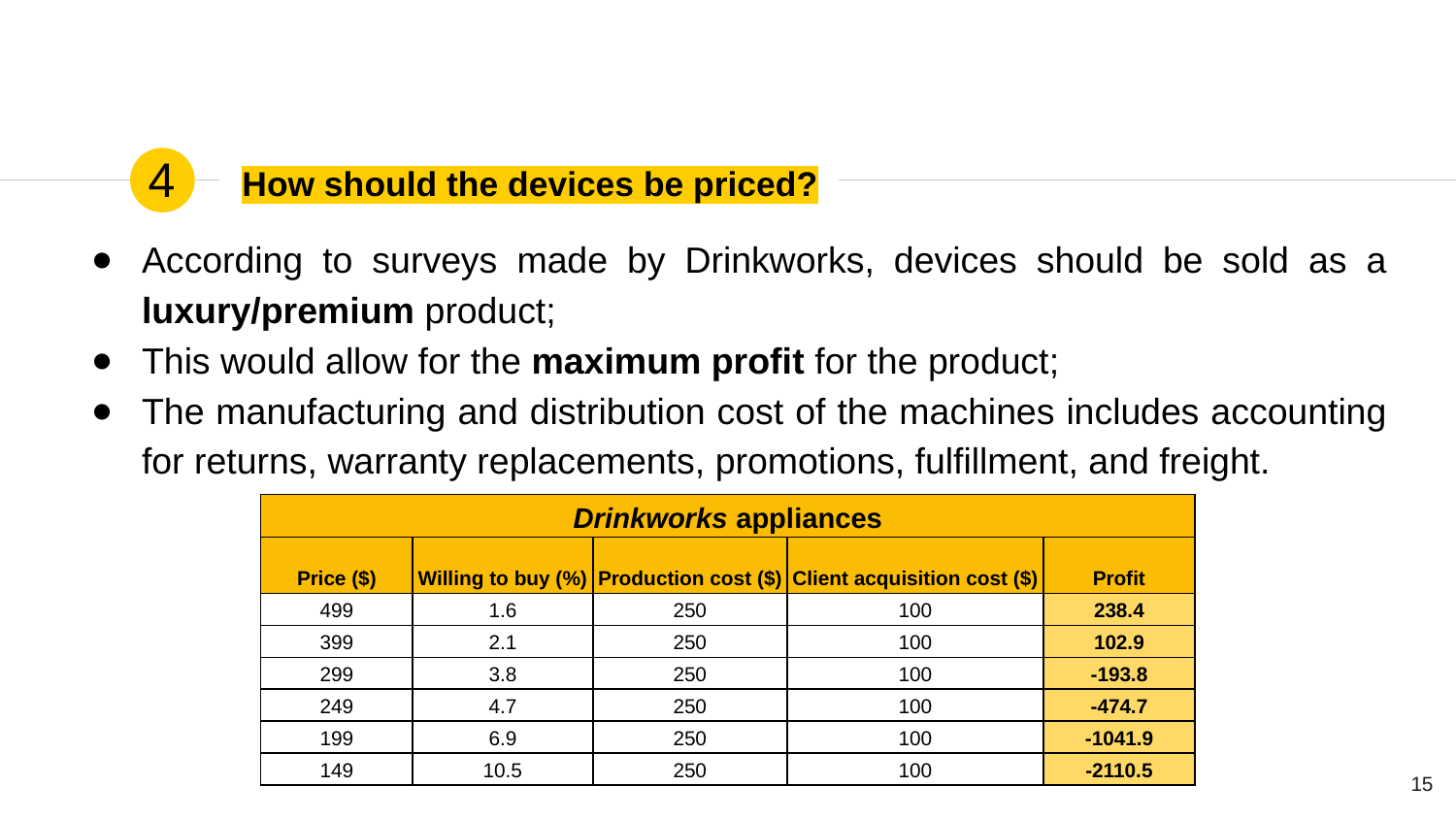

4
# How should the devices be priced?
According to surveys made by Drinkworks, devices should be sold as a luxury/premium product;
This would allow for the maximum profit for the product;
The manufacturing and distribution cost of the machines includes accounting for returns, warranty replacements, promotions, fulfillment, and freight.
| Drinkworks appliances |  |  |  |  |
| --- | --- | --- | --- | --- |
| Price ($) | Willing to buy (%) | Production cost ($) | Client acquisition cost ($) | Profit |
| 499 | 1.6 | 250 | 100 | 238.4 |
| 399 | 2.1 | 250 | 100 | 102.9 |
| 299 | 3.8 | 250 | 100 | -193.8 |
| 249 | 4.7 | 250 | 100 | -474.7 |
| 199 | 6.9 | 250 | 100 | -1041.9 |
| 149 | 10.5 | 250 | 100 | -2110.5 |
15